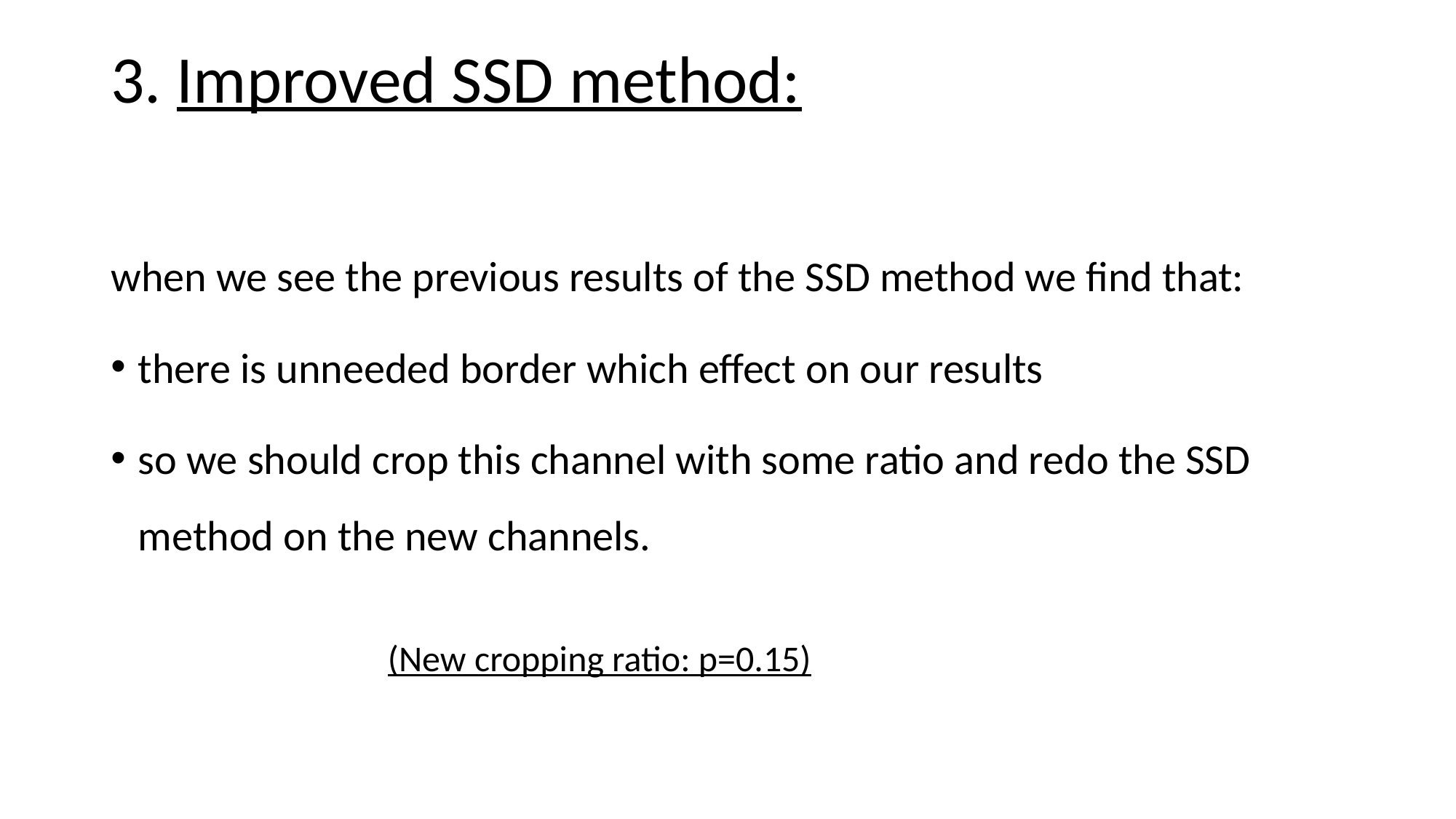

# 3. Improved SSD method:
when we see the previous results of the SSD method we find that:
there is unneeded border which effect on our results
so we should crop this channel with some ratio and redo the SSD method on the new channels.
(New cropping ratio: p=0.15)